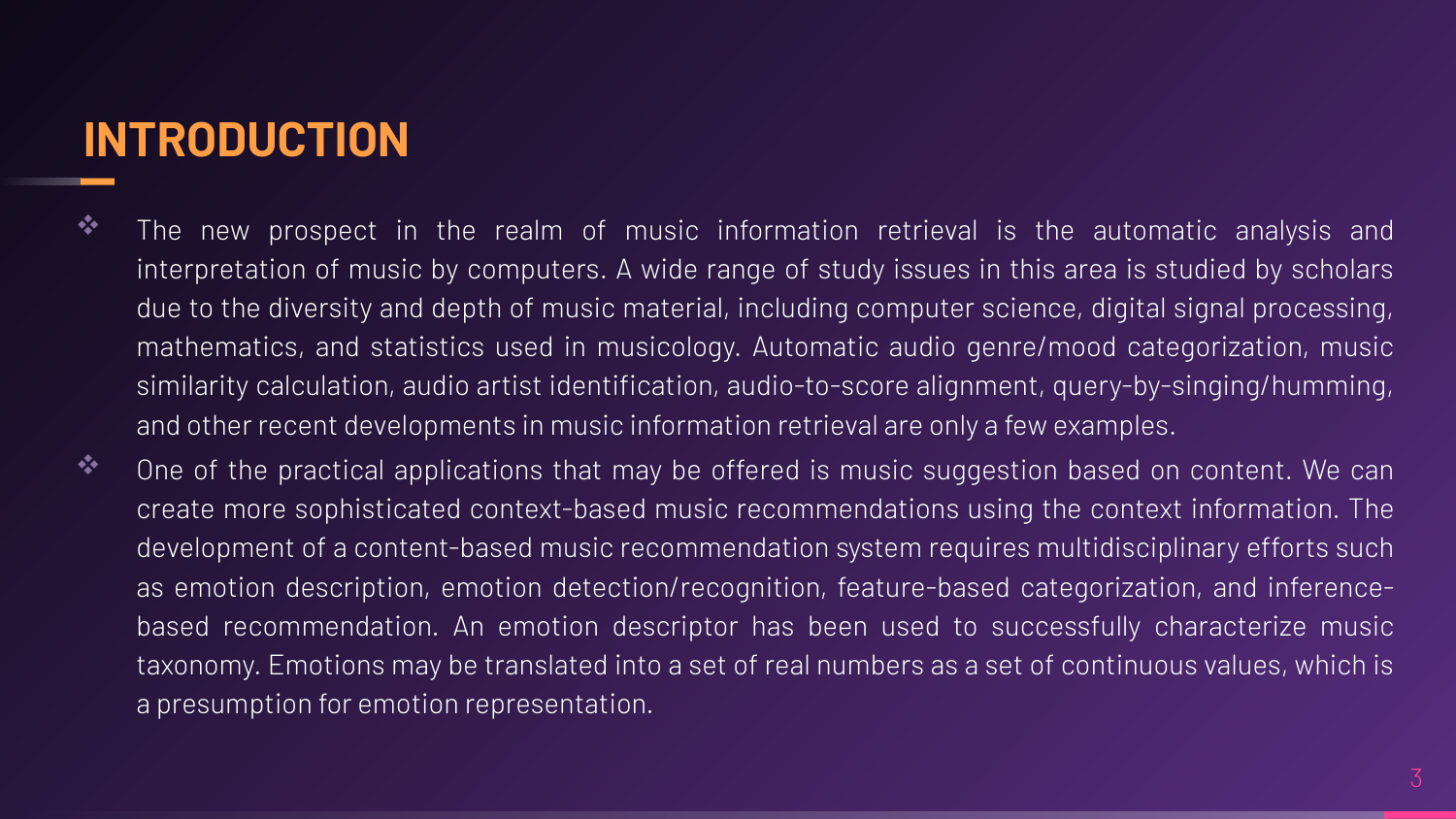

# INTRODUCTION
The new prospect in the realm of music information retrieval is the automatic analysis and interpretation of music by computers. A wide range of study issues in this area is studied by scholars due to the diversity and depth of music material, including computer science, digital signal processing, mathematics, and statistics used in musicology. Automatic audio genre/mood categorization, music similarity calculation, audio artist identification, audio-to-score alignment, query-by-singing/humming, and other recent developments in music information retrieval are only a few examples.
One of the practical applications that may be offered is music suggestion based on content. We can create more sophisticated context-based music recommendations using the context information. The development of a content-based music recommendation system requires multidisciplinary efforts such as emotion description, emotion detection/recognition, feature-based categorization, and inference-based recommendation. An emotion descriptor has been used to successfully characterize music taxonomy. Emotions may be translated into a set of real numbers as a set of continuous values, which is a presumption for emotion representation.

3
3